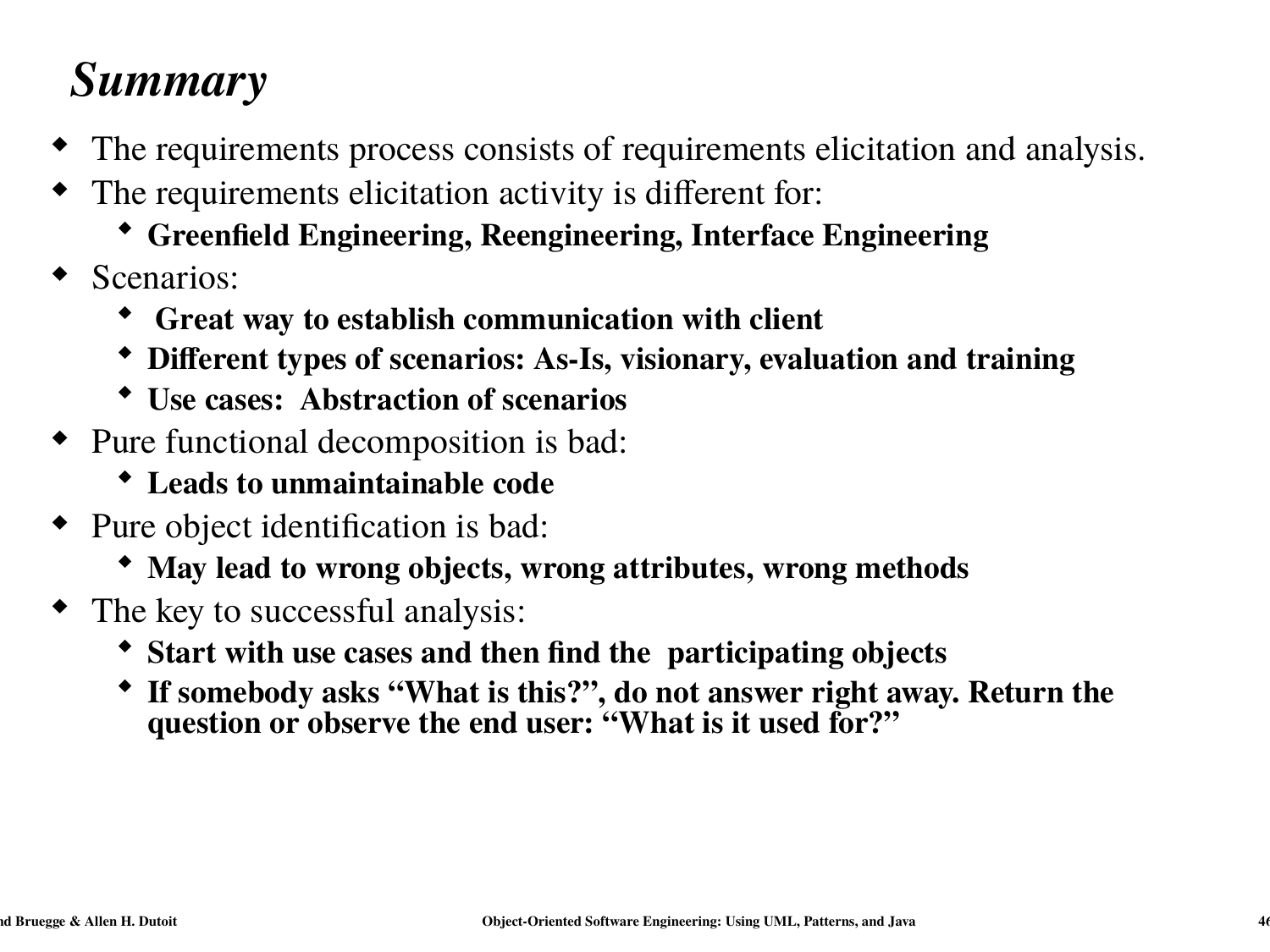

# Summary
The requirements process consists of requirements elicitation and analysis.
The requirements elicitation activity is different for:
Greenfield Engineering, Reengineering, Interface Engineering
Scenarios:
 Great way to establish communication with client
Different types of scenarios: As-Is, visionary, evaluation and training
Use cases:  Abstraction of scenarios
Pure functional decomposition is bad:
Leads to unmaintainable code
Pure object identification is bad:
May lead to wrong objects, wrong attributes, wrong methods
The key to successful analysis:
Start with use cases and then find the  participating objects
If somebody asks “What is this?”, do not answer right away. Return the question or observe the end user: “What is it used for?”